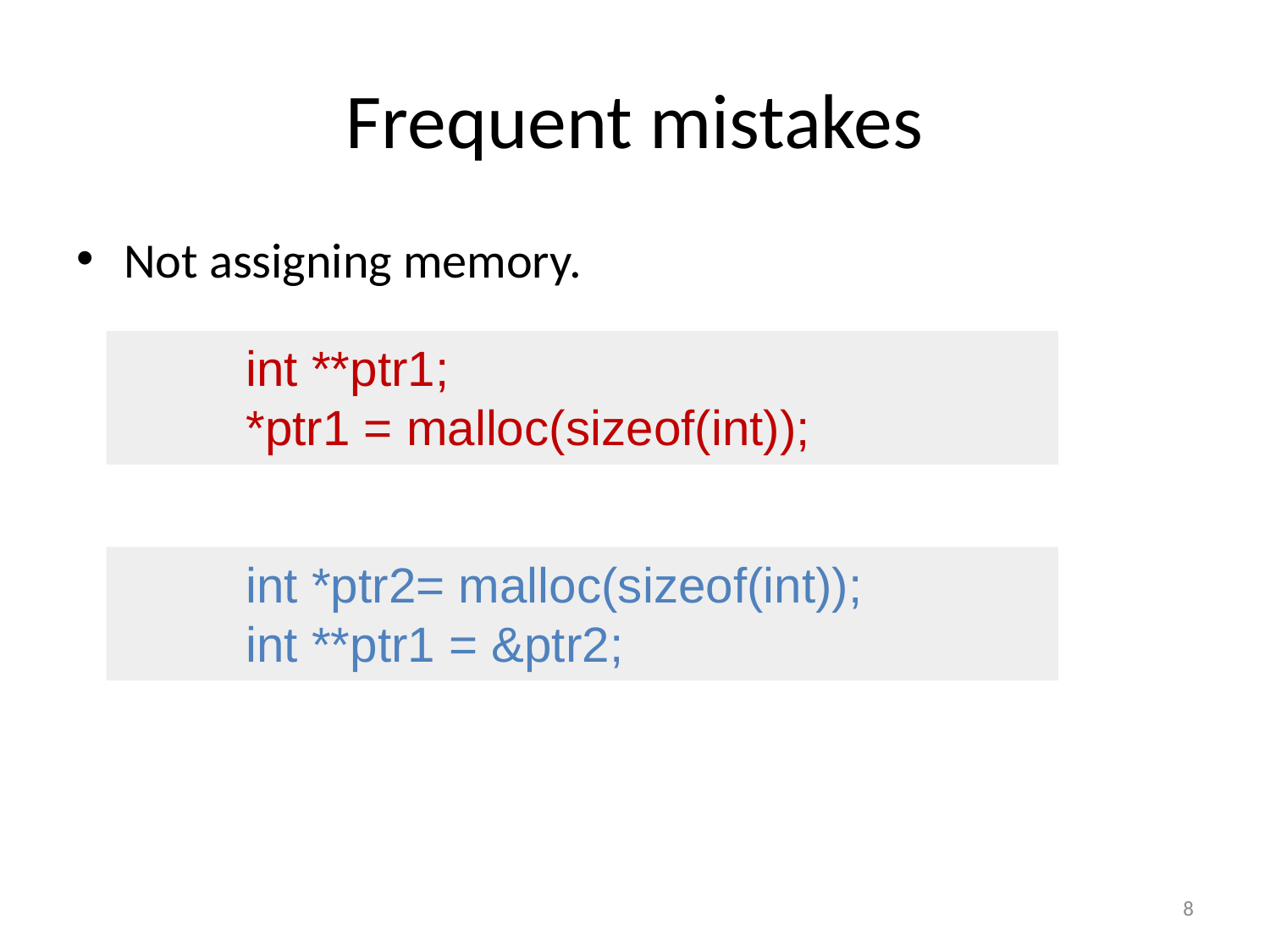

# Frequent mistakes
Not assigning memory.
	int **ptr1;
	*ptr1 = malloc(sizeof(int));
	int *ptr2= malloc(sizeof(int));
	int **ptr1 = &ptr2;
8